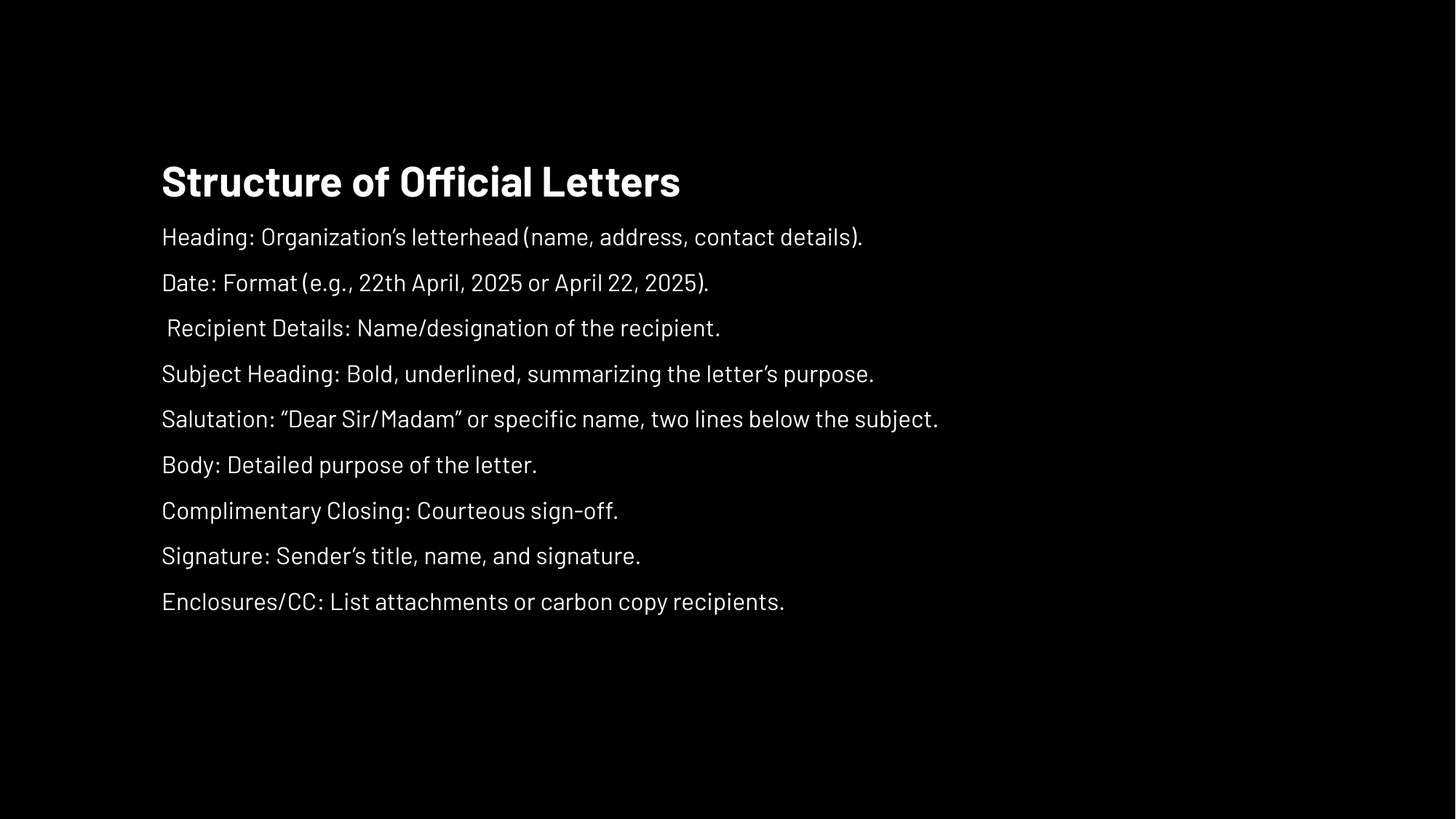

Structure of Official Letters
Heading: Organization’s letterhead (name, address, contact details).
Date: Format (e.g., 22th April, 2025 or April 22, 2025).
 Recipient Details: Name/designation of the recipient.
Subject Heading: Bold, underlined, summarizing the letter’s purpose.
Salutation: “Dear Sir/Madam” or specific name, two lines below the subject.
Body: Detailed purpose of the letter.
Complimentary Closing: Courteous sign-off.
Signature: Sender’s title, name, and signature.
Enclosures/CC: List attachments or carbon copy recipients.